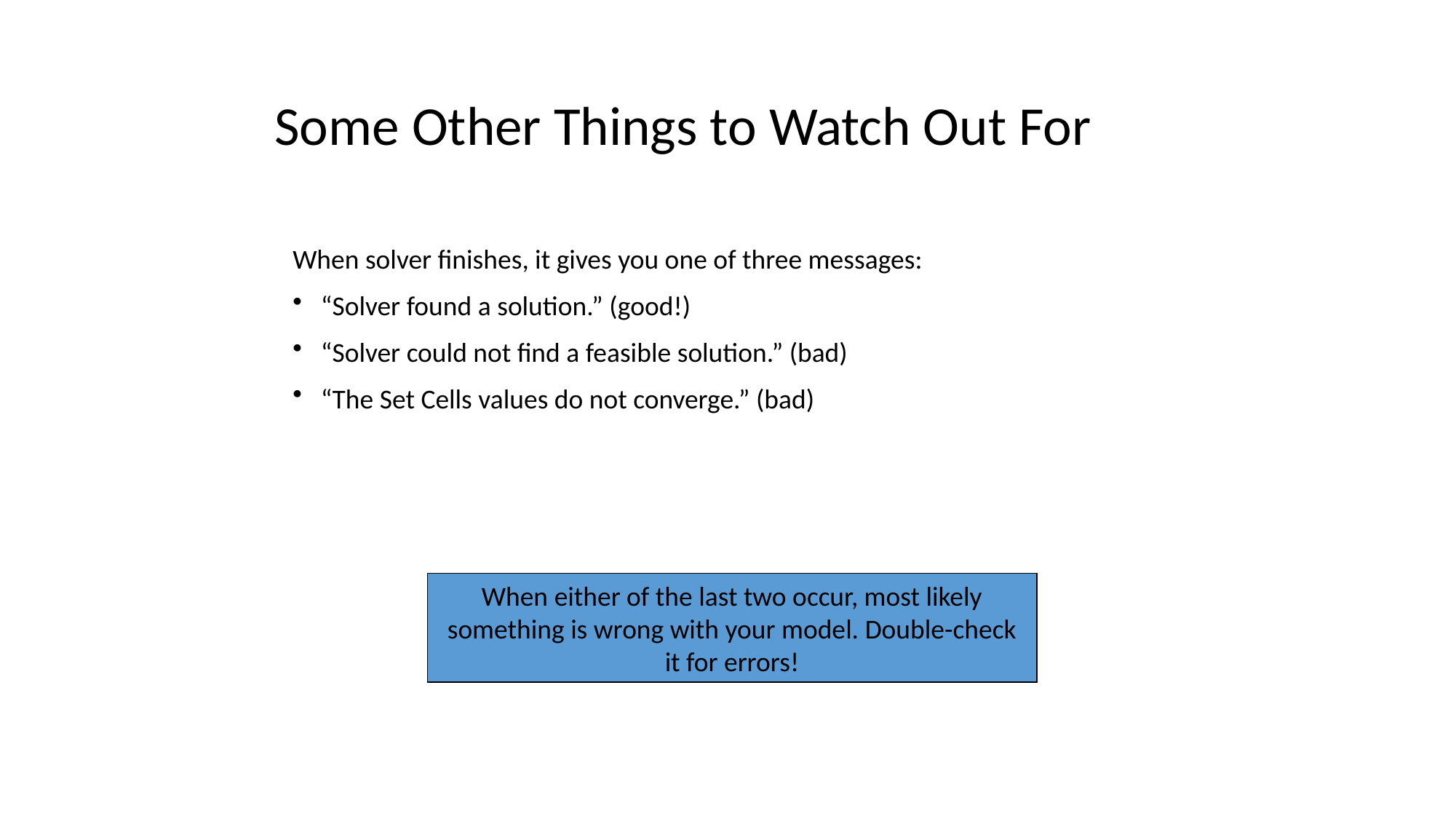

# Some Other Things to Watch Out For
When solver finishes, it gives you one of three messages:
“Solver found a solution.” (good!)
“Solver could not find a feasible solution.” (bad)
“The Set Cells values do not converge.” (bad)
When either of the last two occur, most likely something is wrong with your model. Double-check it for errors!